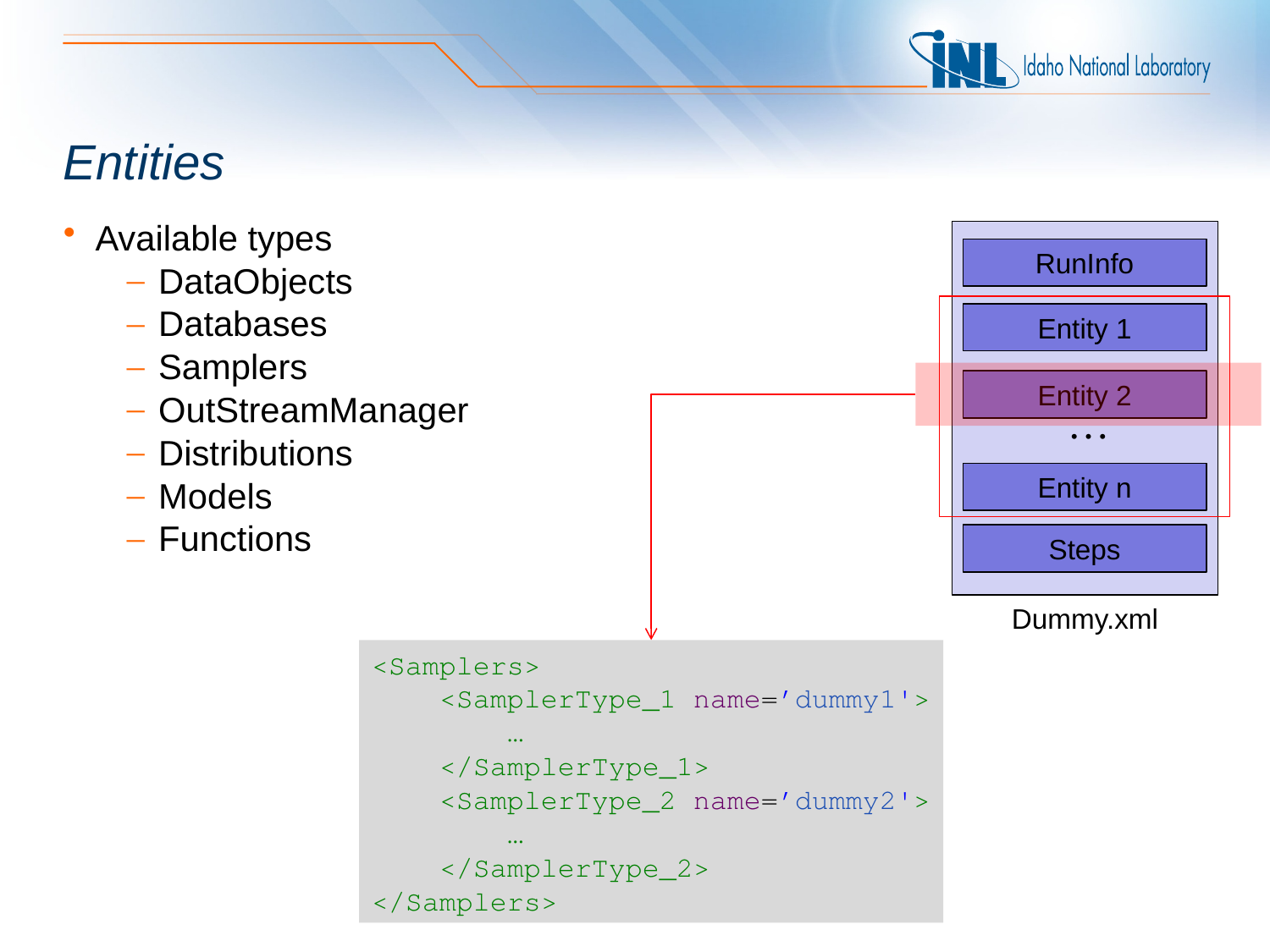

# Entities

Available types
DataObjects
Databases
Samplers
OutStreamManager
Distributions
Models
Functions

RunInfo

Entity 1

Entity 2
…
Entity n
Steps
Dummy.xml
<Samplers>
    <SamplerType_1 name=’dummy1'>
        …
    </SamplerType_1>
    <SamplerType_2 name=’dummy2'>
        …
    </SamplerType_2>
</Samplers>